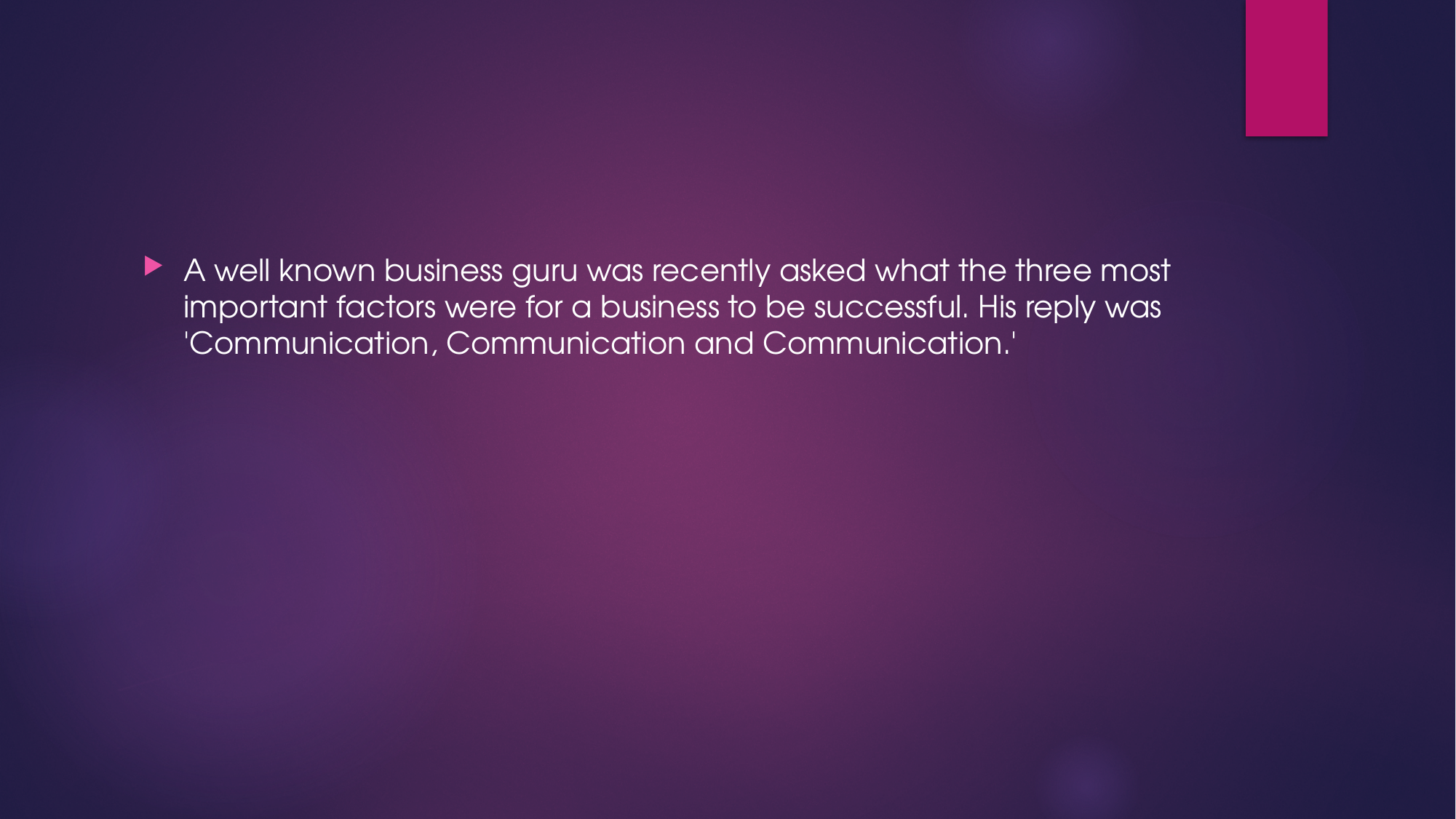

#
A well known business guru was recently asked what the three most important factors were for a business to be successful. His reply was 'Communication, Communication and Communication.'